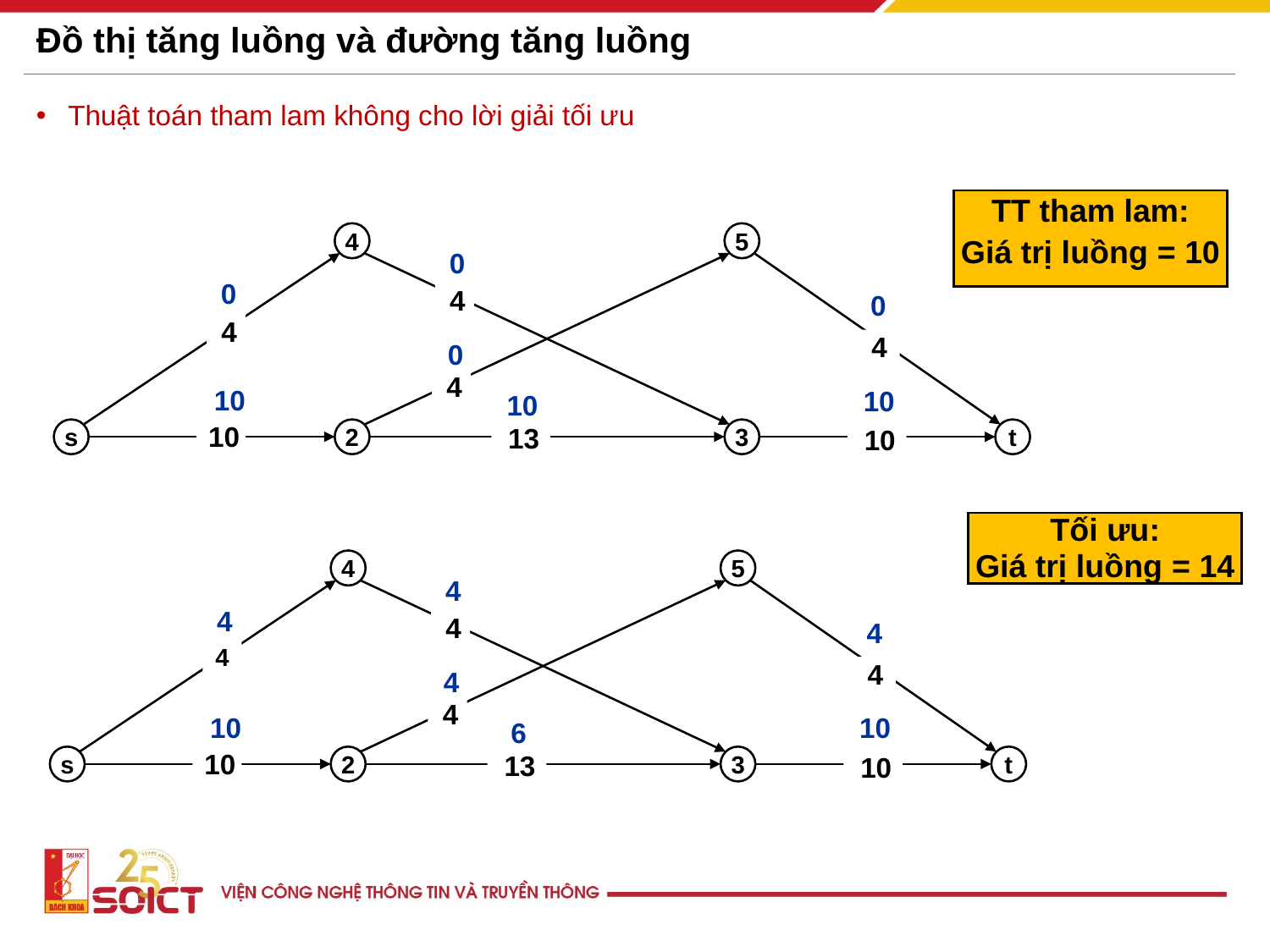

# Đồ thị tăng luồng và đường tăng luồng
Thuật toán tham lam không cho lời giải tối ưu

TT tham lam:
Giá trị luồng = 10
4
5
0
0
 4
0
 4
   4
0
 4
10
10
10
 10
s
2
3
t
 13
 10
Tối ưu:
Giá trị luồng = 14
4
5
4
4
 4
4
4
   4
4
 4
10
10
6
 10
s
2
3
t
 13
 10